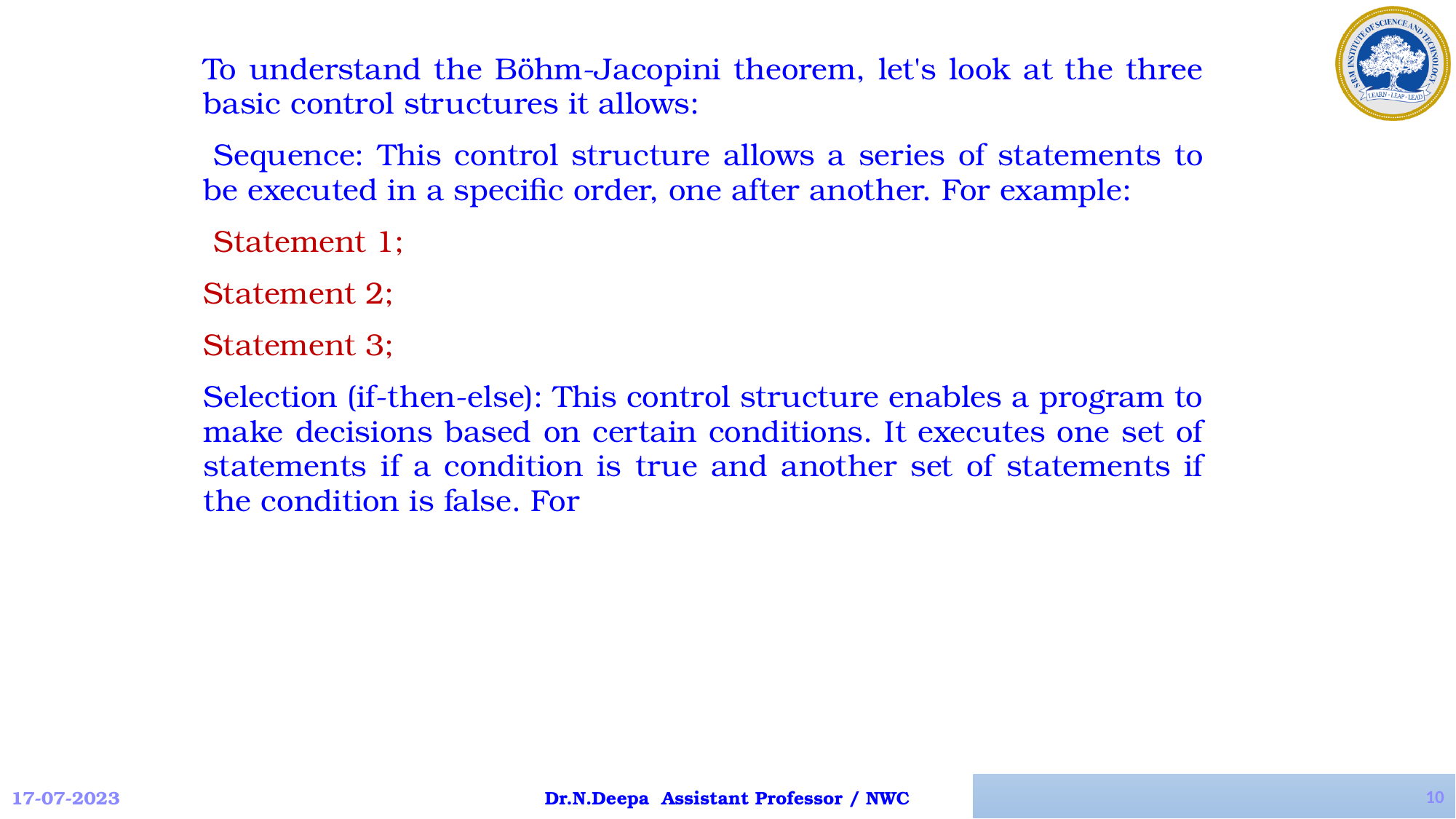

To understand the Böhm-Jacopini theorem, let's look at the three basic control structures it allows:
 Sequence: This control structure allows a series of statements to be executed in a specific order, one after another. For example:
 Statement 1;
Statement 2;
Statement 3;
Selection (if-then-else): This control structure enables a program to make decisions based on certain conditions. It executes one set of statements if a condition is true and another set of statements if the condition is false. For

10
17-07-2023
Dr.N.Deepa  Assistant Professor / NWC